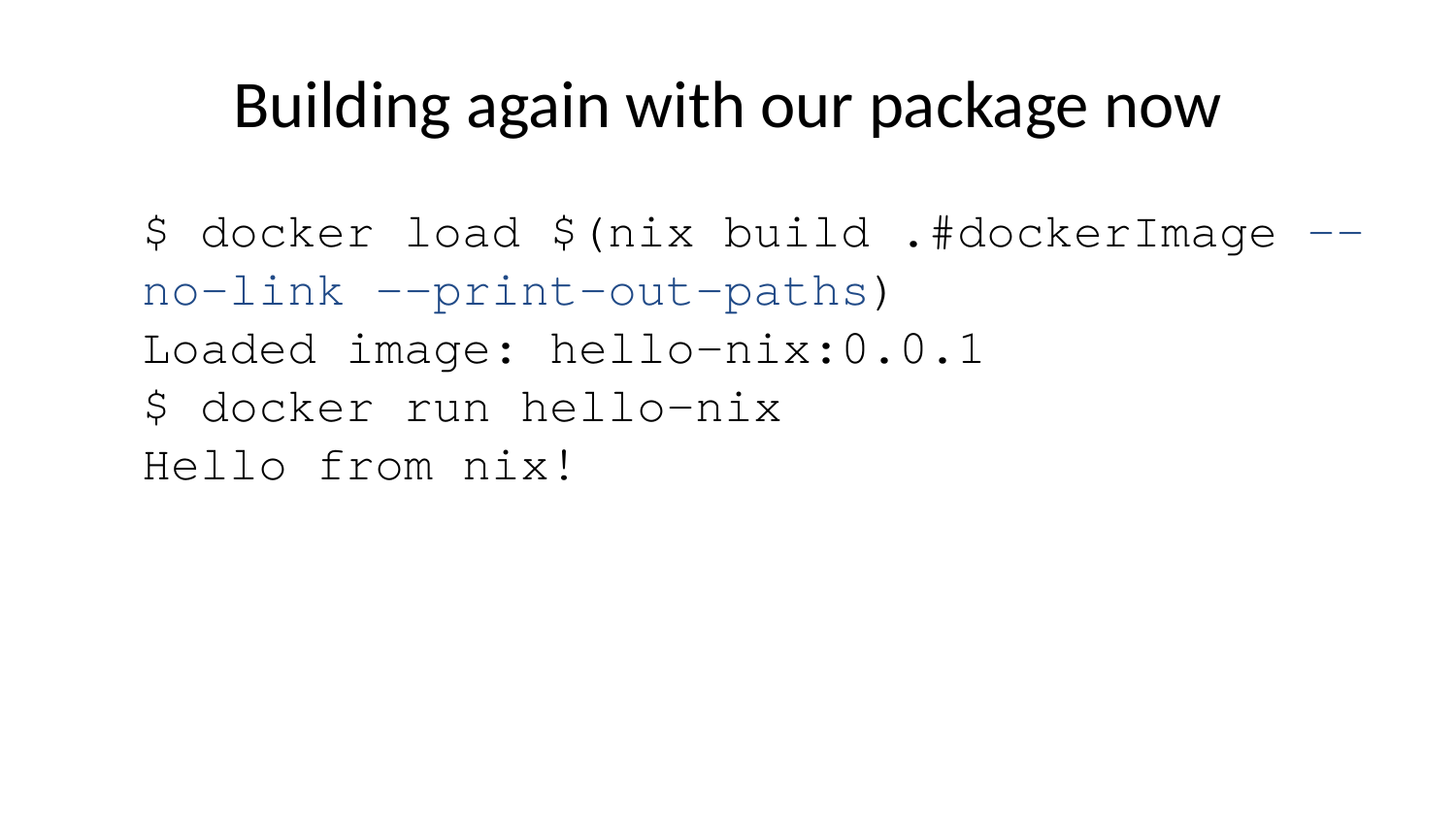

# Building again with our package now
$ docker load $(nix build .#dockerImage --no-link --print-out-paths)
Loaded image: hello-nix:0.0.1
$ docker run hello-nix
Hello from nix!